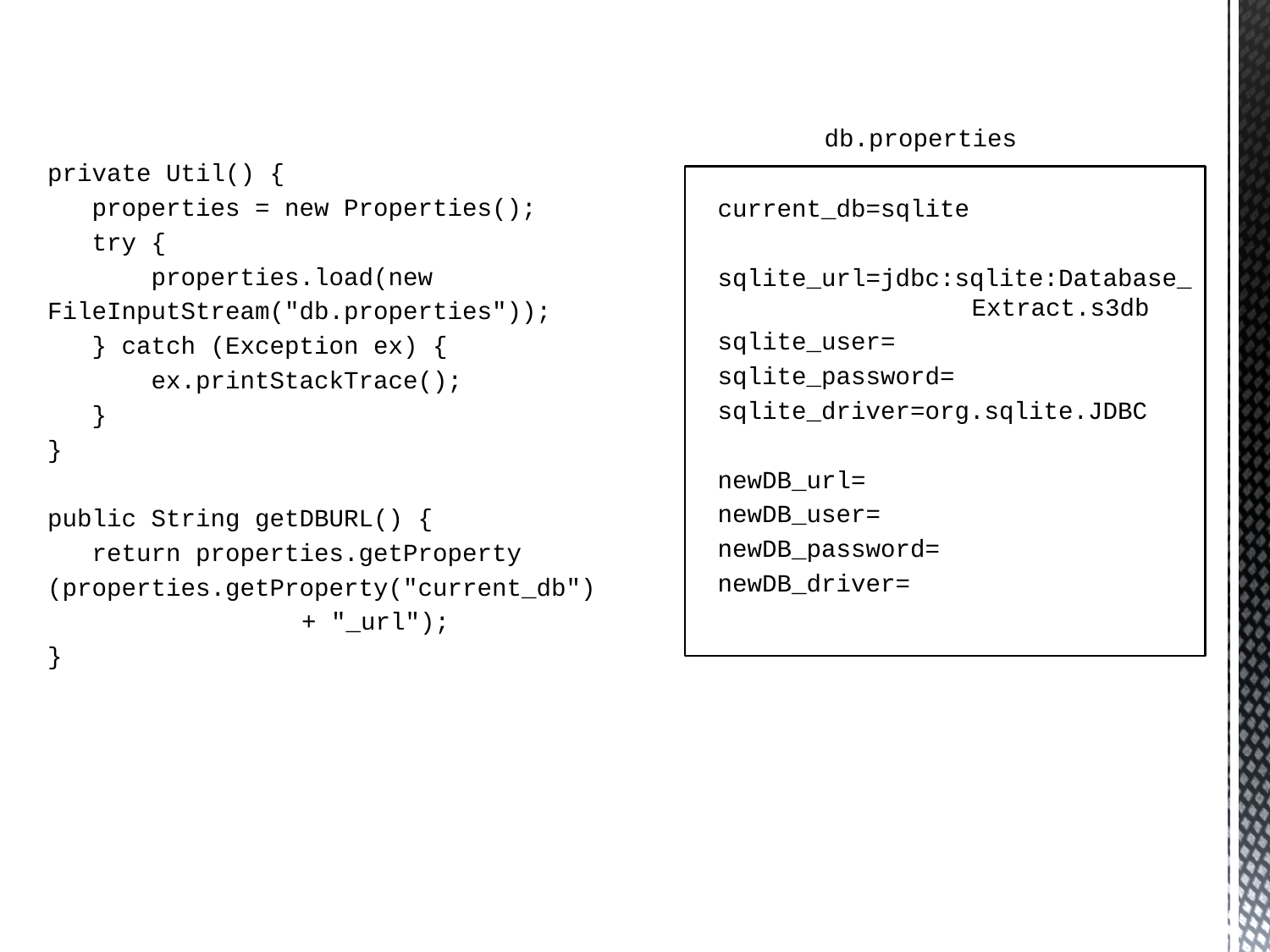

db.properties
private Util() {
   properties = new Properties();
   try {
       properties.load(new
FileInputStream("db.properties"));
   } catch (Exception ex) {
       ex.printStackTrace();
   }
}

public String getDBURL() {
   return properties.getProperty
(properties.getProperty("current_db")
		+ "_url");
}

current_db=sqlite

sqlite_url=jdbc:sqlite:Database_		Extract.s3db
sqlite_user=
sqlite_password=
sqlite_driver=org.sqlite.JDBC

newDB_url=
newDB_user=
newDB_password=
newDB_driver=